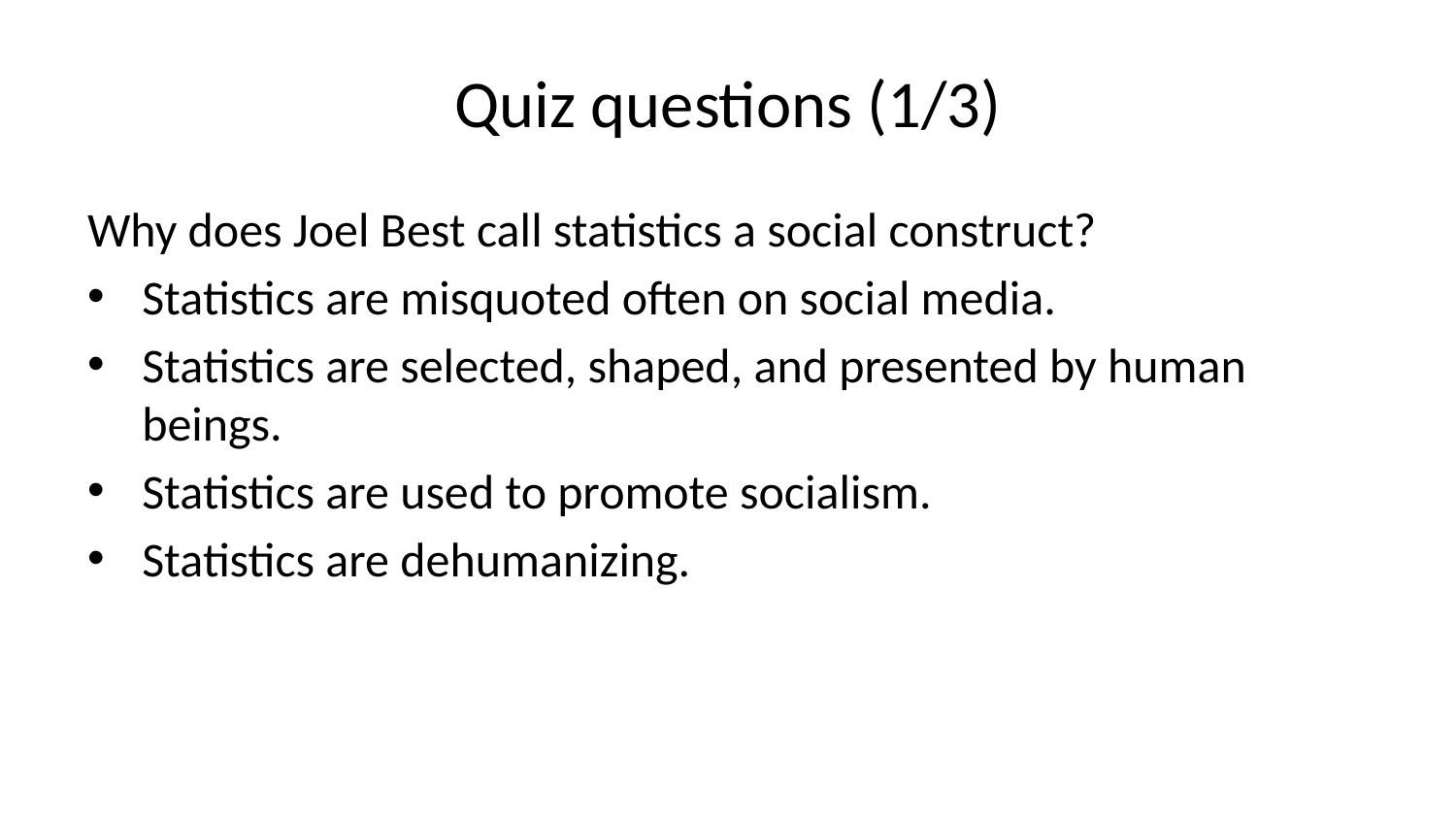

# Quiz questions (1/3)
Why does Joel Best call statistics a social construct?
Statistics are misquoted often on social media.
Statistics are selected, shaped, and presented by human beings.
Statistics are used to promote socialism.
Statistics are dehumanizing.